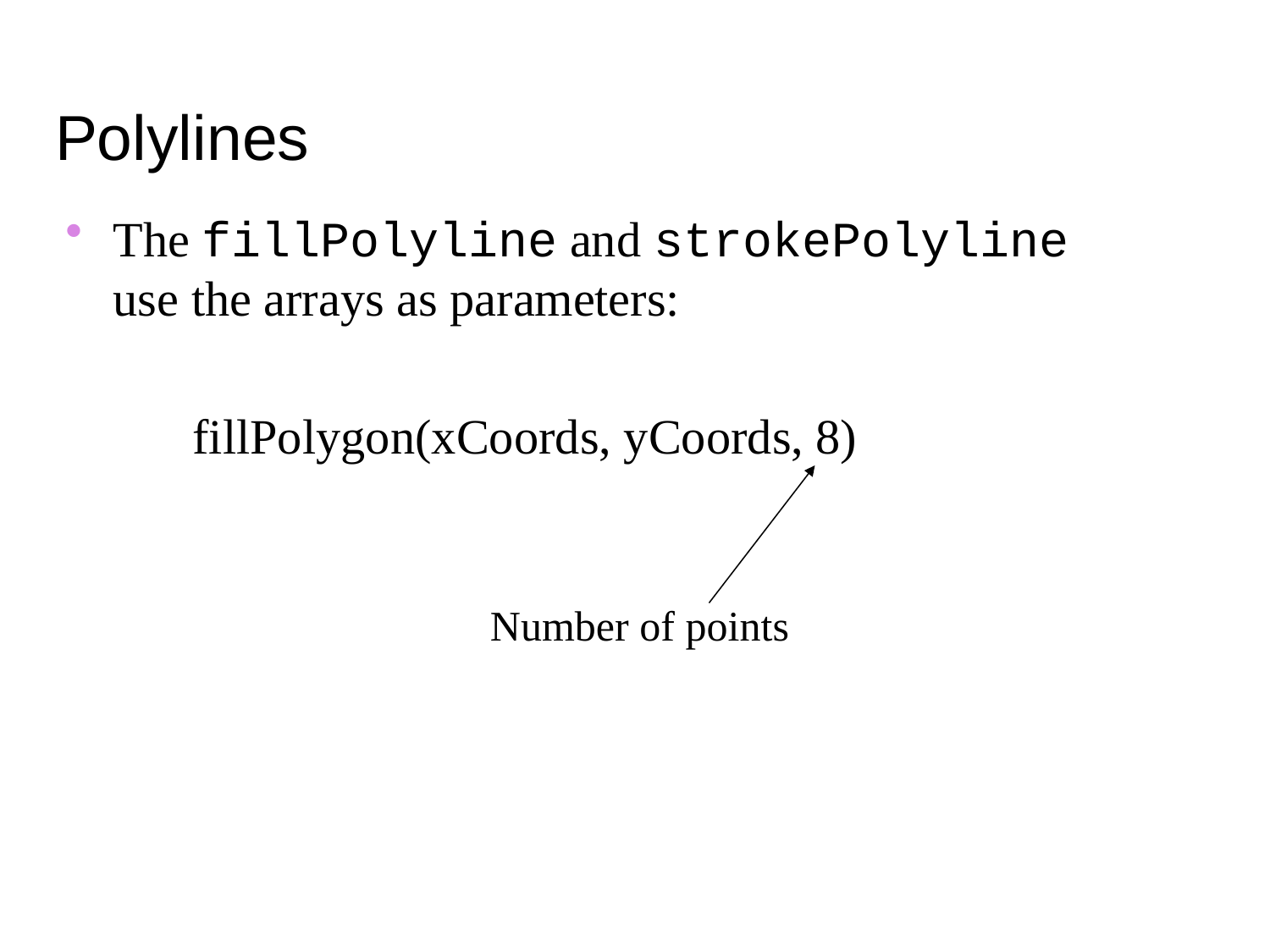

Polylines
The fillPolyline and strokePolyline use the arrays as parameters:

	fillPolygon(xCoords, yCoords, 8)
Number of points